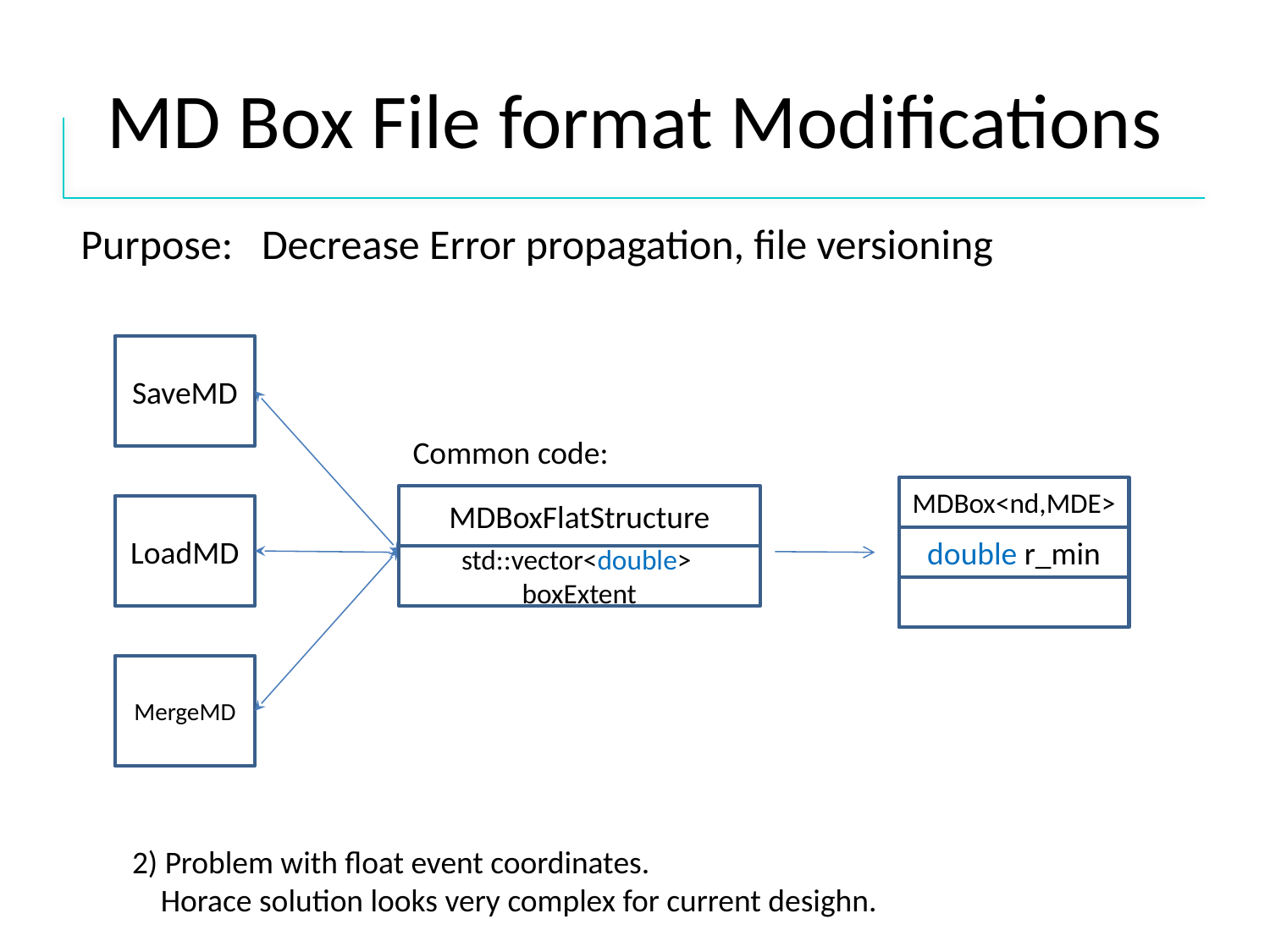

# MD Box File format Modifications
Purpose:   Decrease Error propagation, file versioning
SaveMD
Common code:
MDBox<nd,MDE>
double r_min

MDBoxFlatStructure
std::vector<double>  boxExtent
LoadMD
MergeMD
2) Problem with float event coordinates.
    Horace solution looks very complex for current desighn.